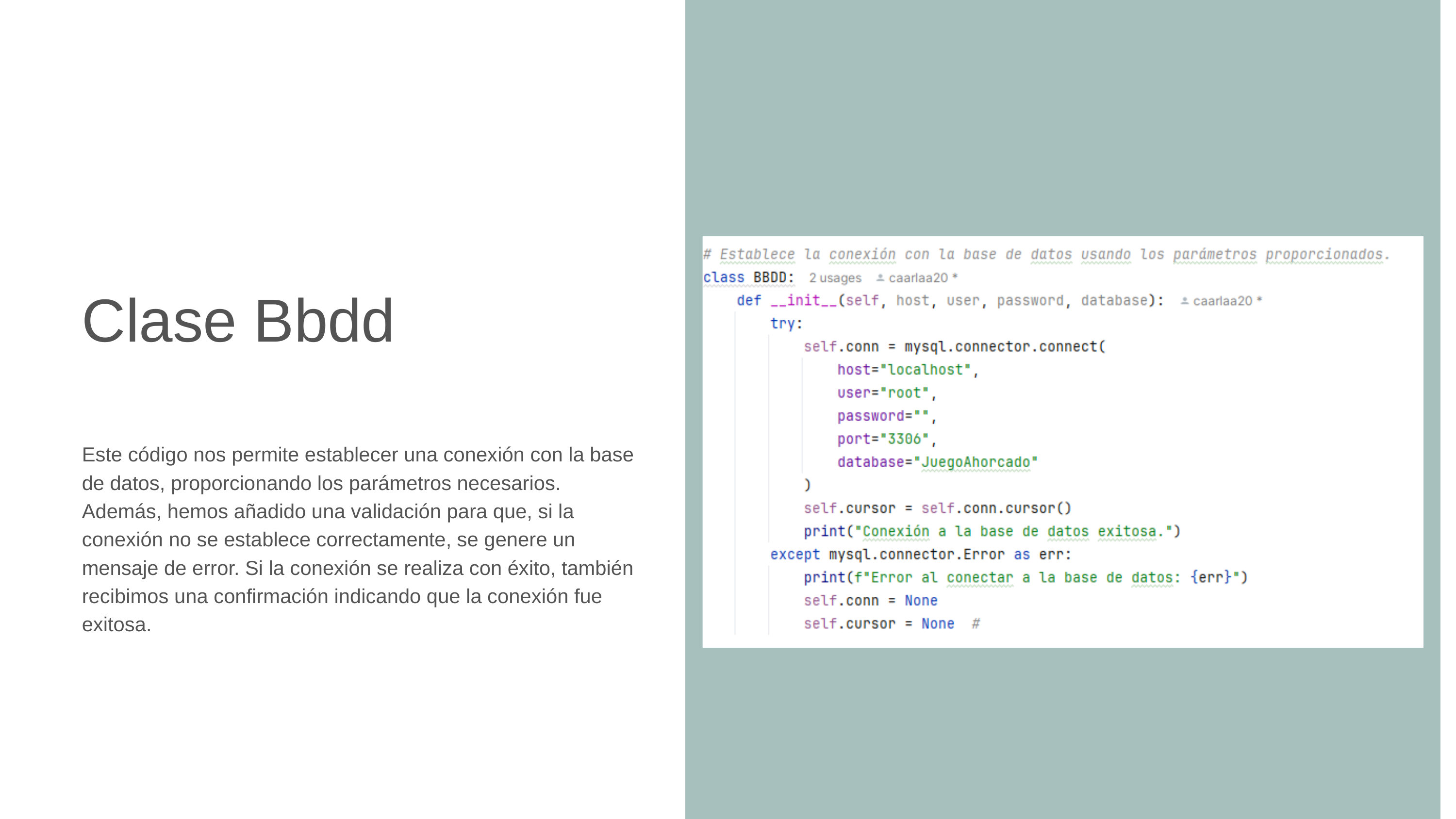

Clase Bbdd
Este código nos permite establecer una conexión con la base de datos, proporcionando los parámetros necesarios. Además, hemos añadido una validación para que, si la conexión no se establece correctamente, se genere un mensaje de error. Si la conexión se realiza con éxito, también recibimos una confirmación indicando que la conexión fue exitosa.